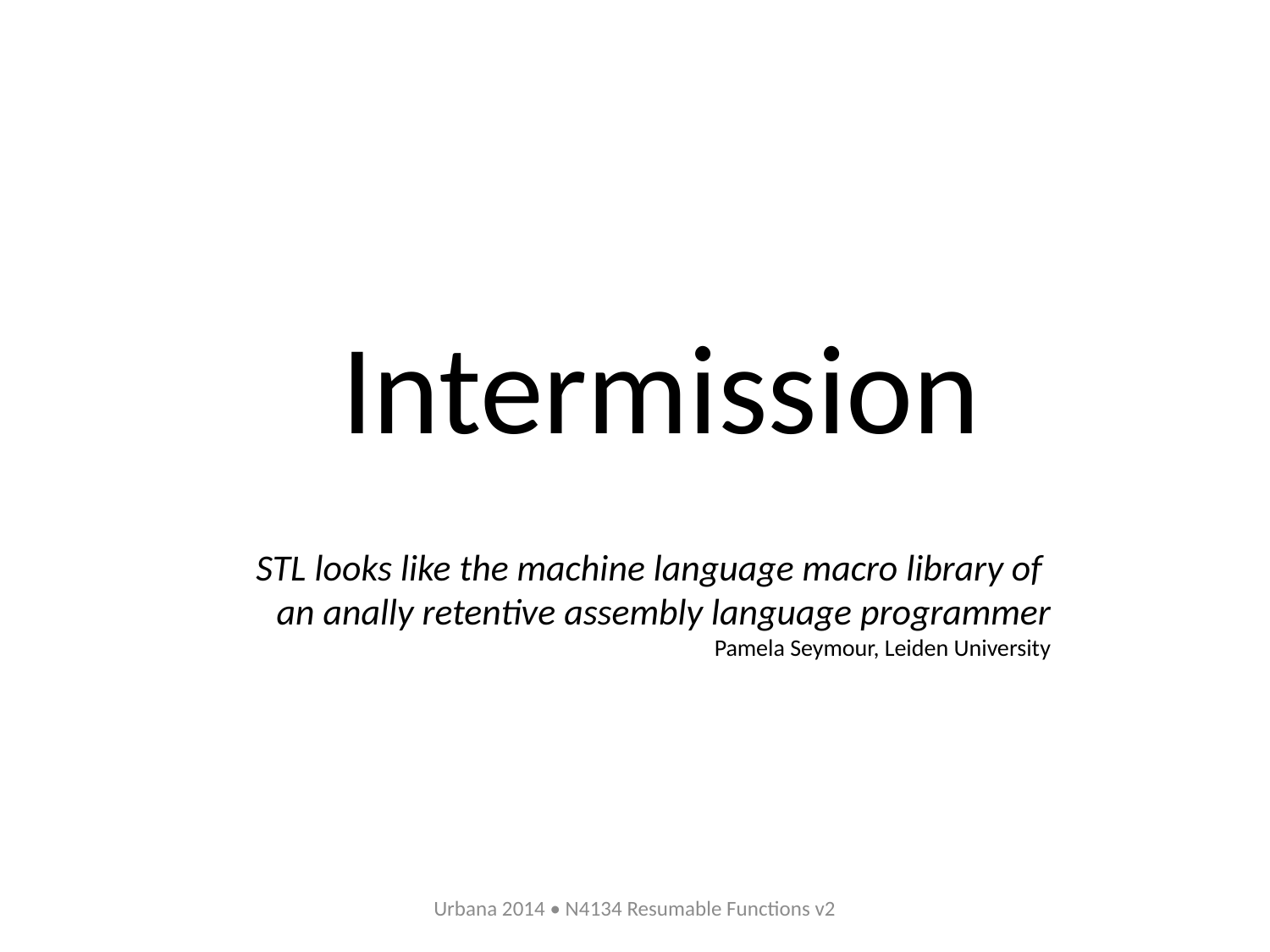

Intermission
STL looks like the machine language macro library of
an anally retentive assembly language programmer
Pamela Seymour, Leiden University
Urbana 2014 • N4134 Resumable Functions v2